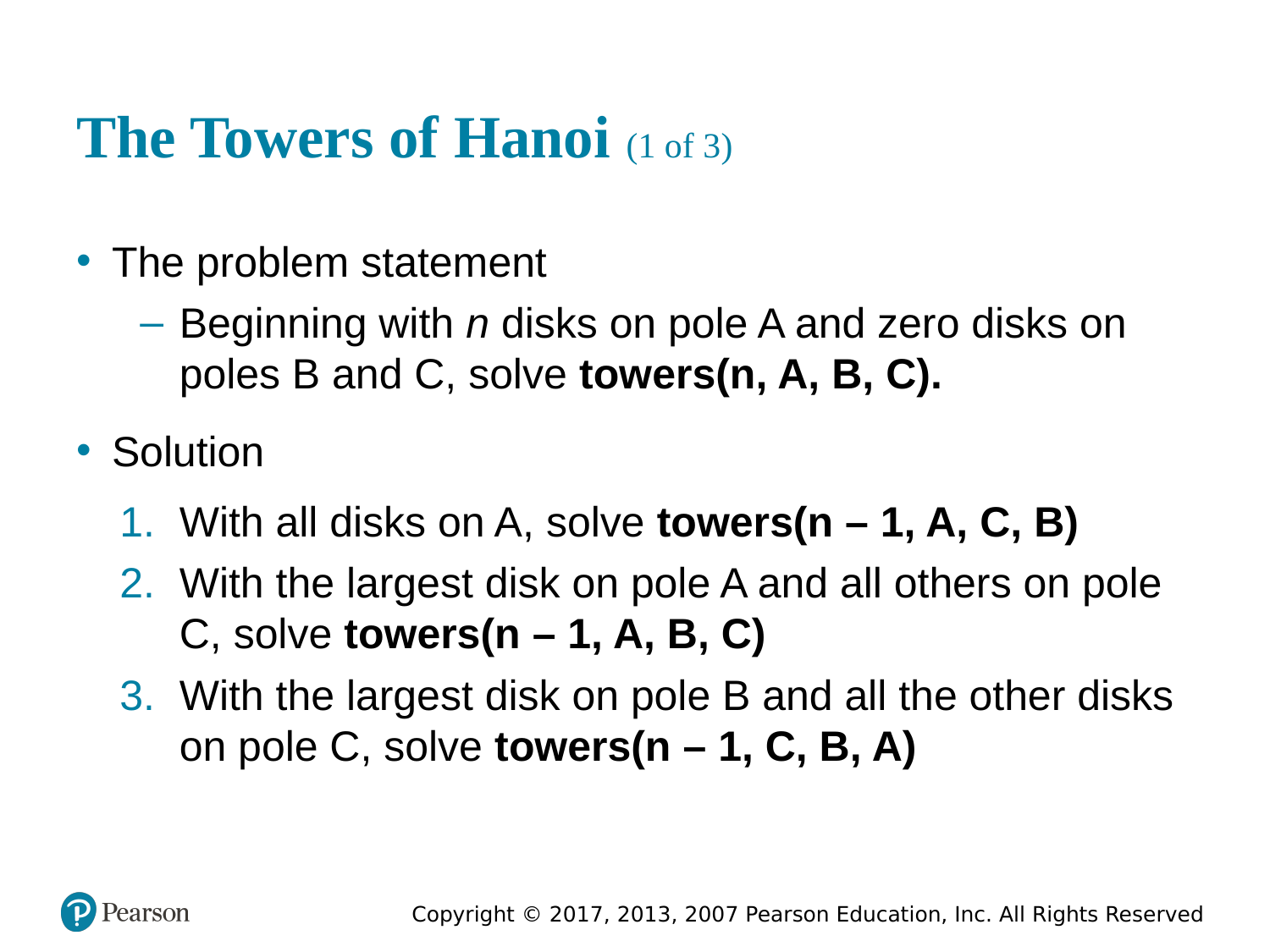

# The Towers of Hanoi (1 of 3)
The problem statement
Beginning with n disks on pole A and zero disks on poles B and C, solve towers(n, A, B, C).
Solution
With all disks on A, solve towers(n – 1, A, C, B)
With the largest disk on pole A and all others on pole C, solve towers(n – 1, A, B, C)
With the largest disk on pole B and all the other disks on pole C, solve towers(n – 1, C, B, A)